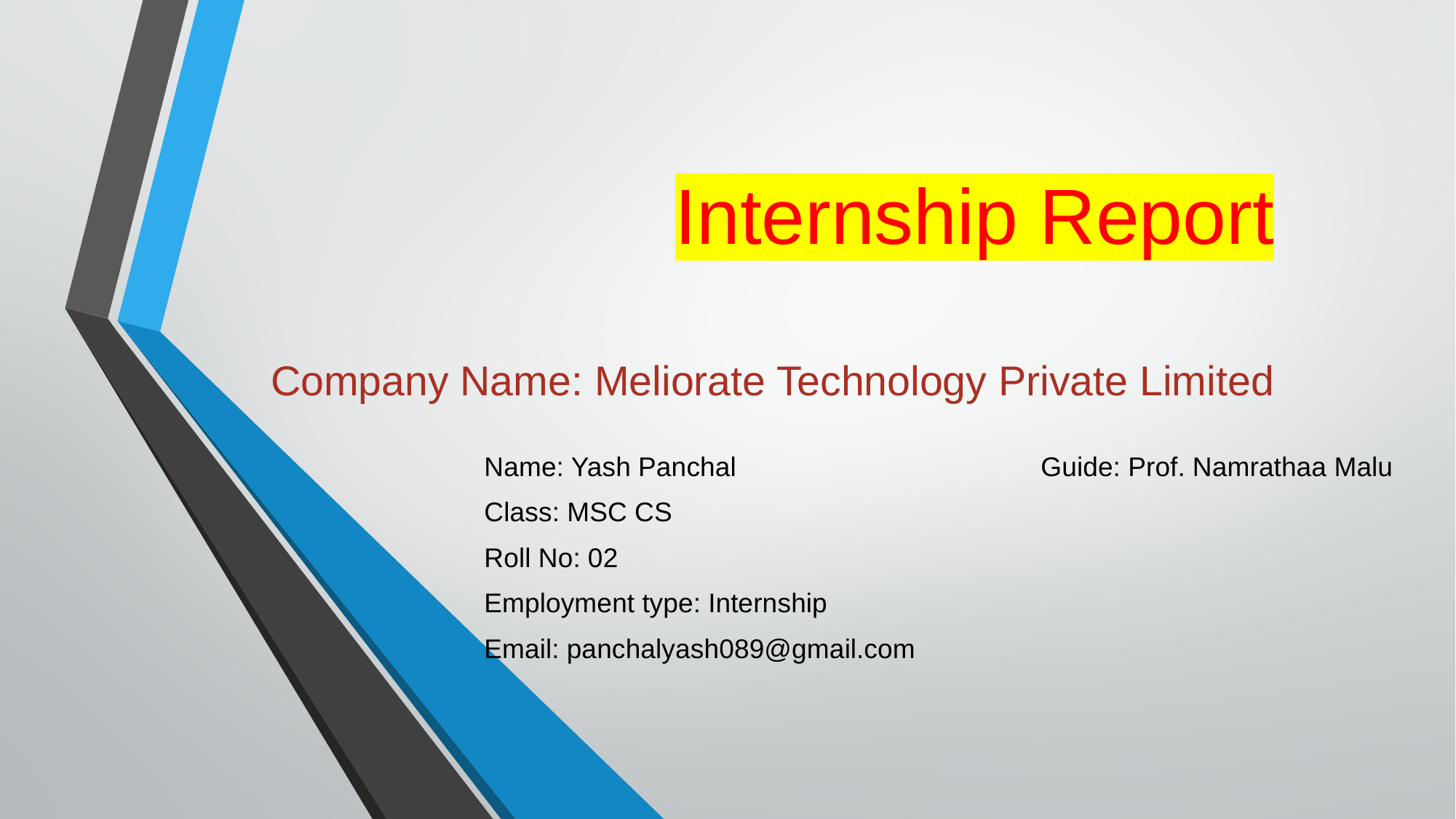

# Internship Report Company Name: Meliorate Technology Private Limited
Name: Yash Panchal 			           	Guide: Prof. Namrathaa Malu
Class: MSC CS
Roll No: 02
Employment type: Internship
Email: panchalyash089@gmail.com